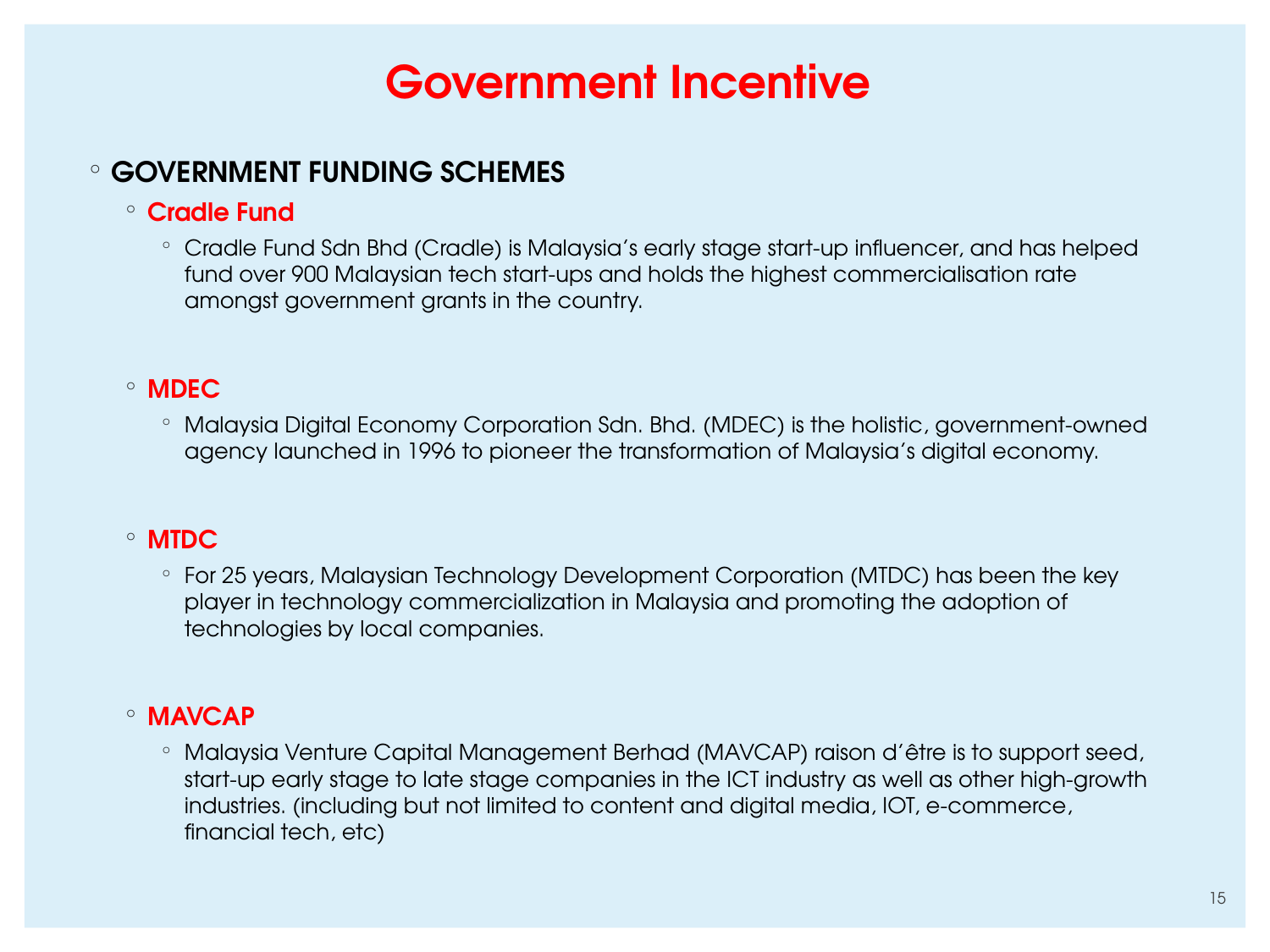

# Government Incentive
GOVERNMENT FUNDING SCHEMES
Cradle Fund
Cradle Fund Sdn Bhd (Cradle) is Malaysia’s early stage start-up influencer, and has helped fund over 900 Malaysian tech start-ups and holds the highest commercialisation rate amongst government grants in the country.

MDEC
Malaysia Digital Economy Corporation Sdn. Bhd. (MDEC) is the holistic, government-owned agency launched in 1996 to pioneer the transformation of Malaysia’s digital economy.

MTDC
For 25 years, Malaysian Technology Development Corporation (MTDC) has been the key player in technology commercialization in Malaysia and promoting the adoption of technologies by local companies.

MAVCAP
Malaysia Venture Capital Management Berhad (MAVCAP) raison d’être is to support seed, start-up early stage to late stage companies in the ICT industry as well as other high-growth industries. (including but not limited to content and digital media, IOT, e-commerce, financial tech, etc)
15